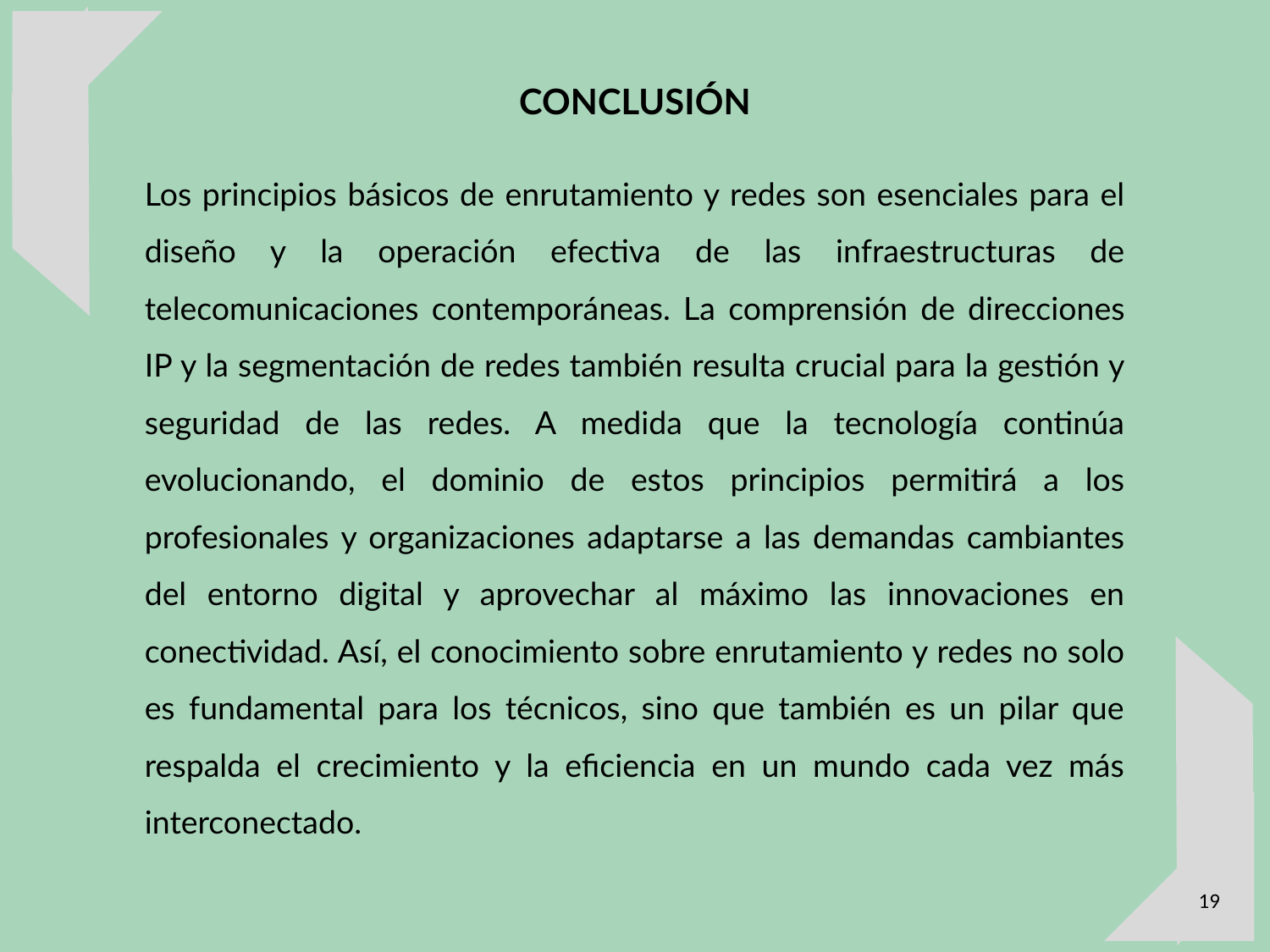

CONCLUSIÓN
Los principios básicos de enrutamiento y redes son esenciales para el diseño y la operación efectiva de las infraestructuras de telecomunicaciones contemporáneas. La comprensión de direcciones IP y la segmentación de redes también resulta crucial para la gestión y seguridad de las redes. A medida que la tecnología continúa evolucionando, el dominio de estos principios permitirá a los profesionales y organizaciones adaptarse a las demandas cambiantes del entorno digital y aprovechar al máximo las innovaciones en conectividad. Así, el conocimiento sobre enrutamiento y redes no solo es fundamental para los técnicos, sino que también es un pilar que respalda el crecimiento y la eficiencia en un mundo cada vez más interconectado.

19